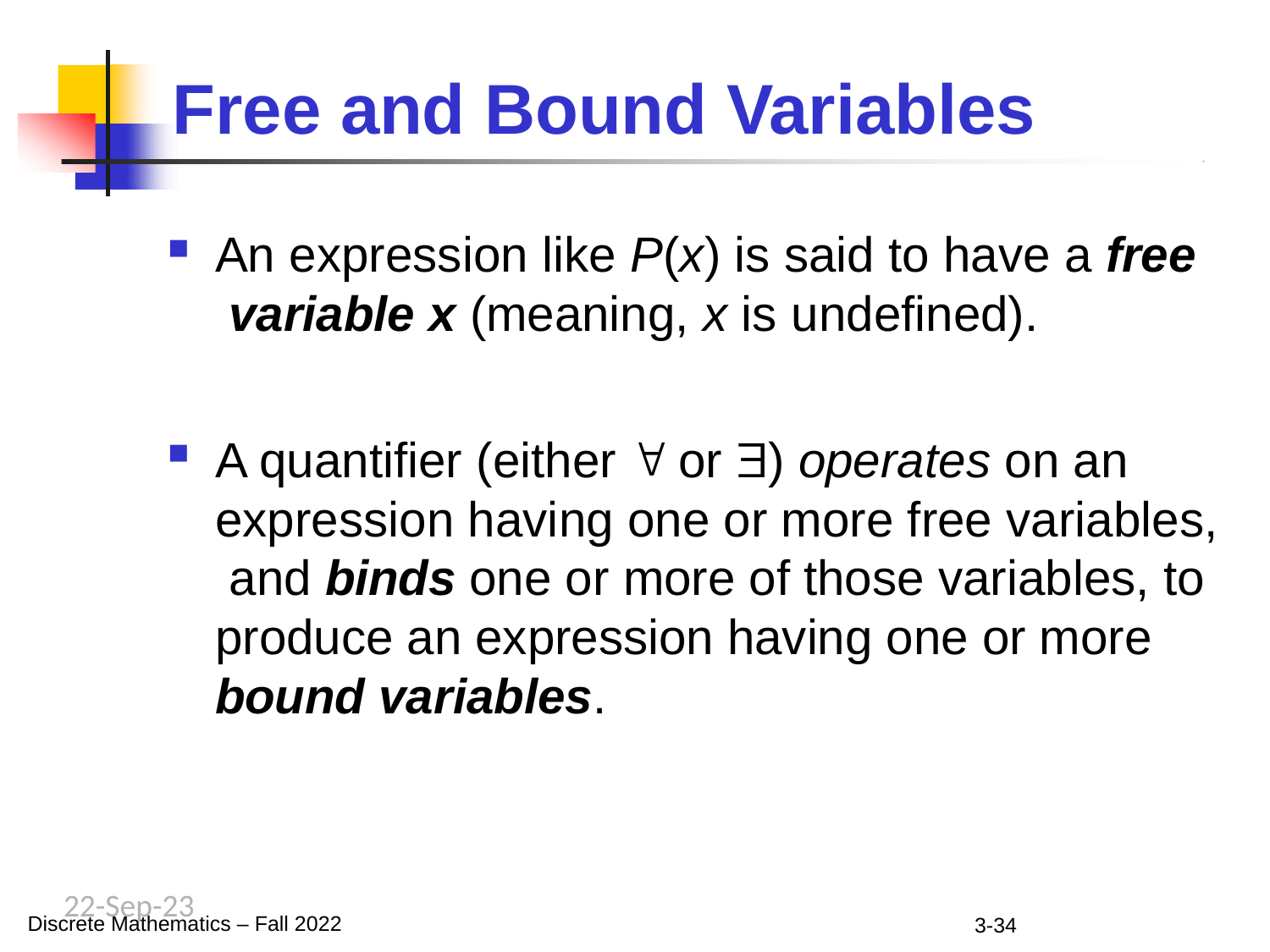

Log

# Free and Bound Variables

An expression like P(x) is said to have a free  variable x (meaning, x is undefined).

A quantifier (either ∀ or ∃) operates on an  expression having one or more free variables,  and binds one or more of those variables, to  produce an expression having one or more  bound variables.
22-Sep-23
Discrete Mathematics – Fall 2022
3-34